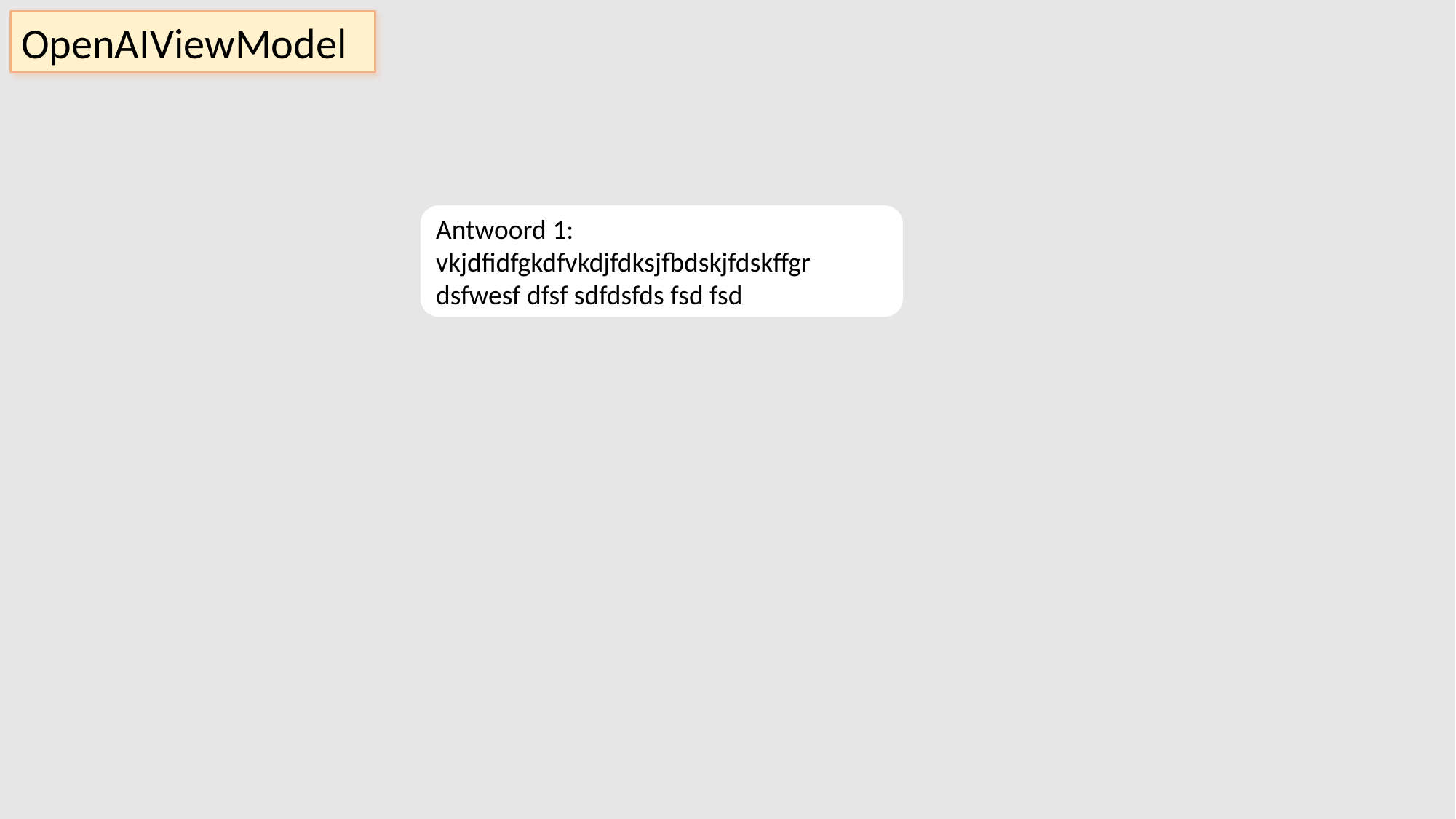

OpenAIViewModel
Antwoord 1: vkjdfidfgkdfvkdjfdksjfbdskjfdskffgr dsfwesf dfsf sdfdsfds fsd fsd